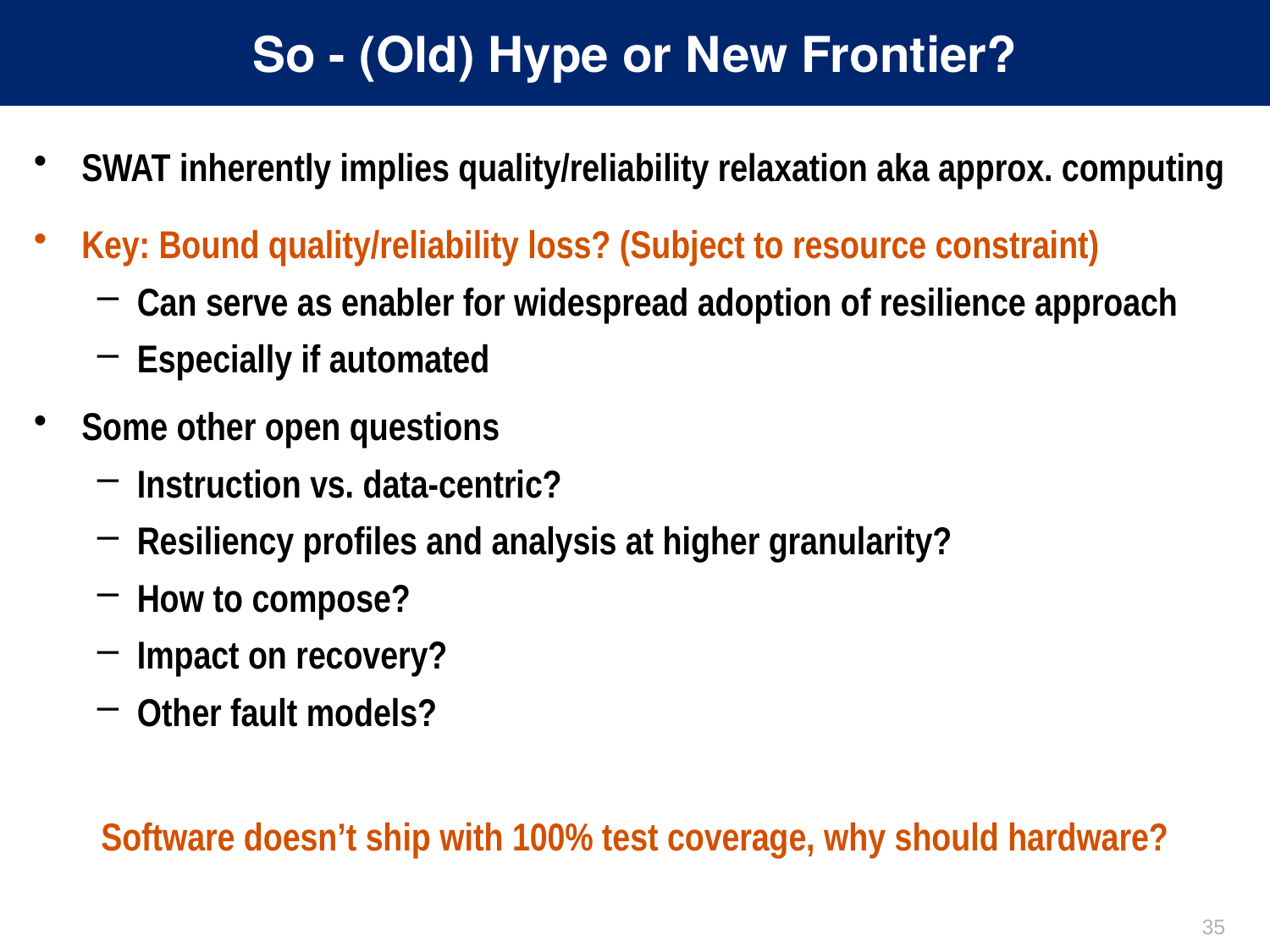

# So - (Old) Hype or New Frontier?
SWAT inherently implies quality/reliability relaxation aka approx. computing
Key: Bound quality/reliability loss? (Subject to resource constraint)
Can serve as enabler for widespread adoption of resilience approach
Especially if automated
Some other open questions
Instruction vs. data-centric?
Resiliency profiles and analysis at higher granularity?
How to compose?
Impact on recovery?
Other fault models?

Software doesn’t ship with 100% test coverage, why should hardware?

35